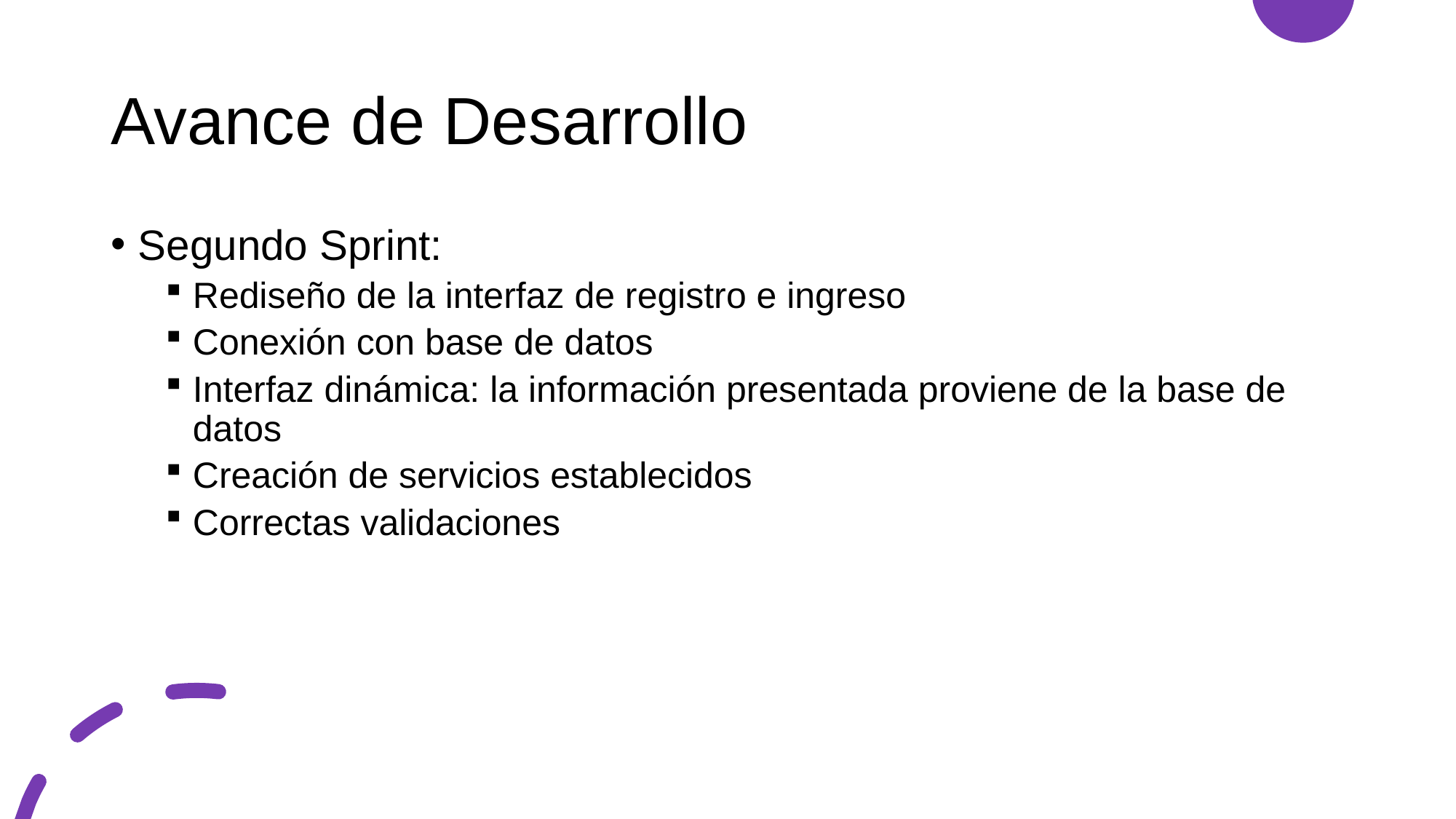

# Avance de Desarrollo
Segundo Sprint:
Rediseño de la interfaz de registro e ingreso
Conexión con base de datos
Interfaz dinámica: la información presentada proviene de la base de datos
Creación de servicios establecidos
Correctas validaciones